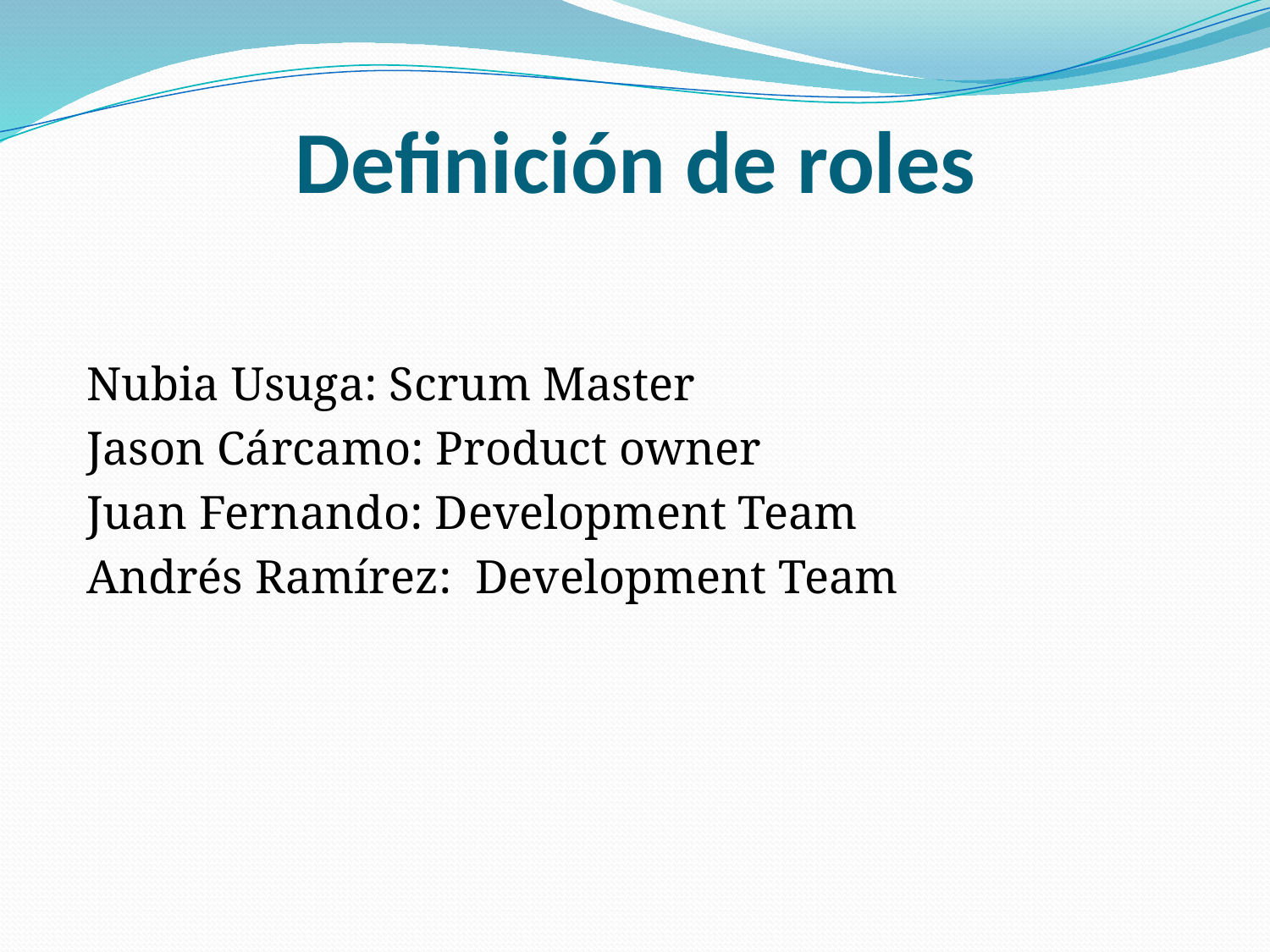

# Definición de roles
Nubia Usuga: Scrum Master
Jason Cárcamo: Product owner
Juan Fernando: Development Team
Andrés Ramírez:  Development Team